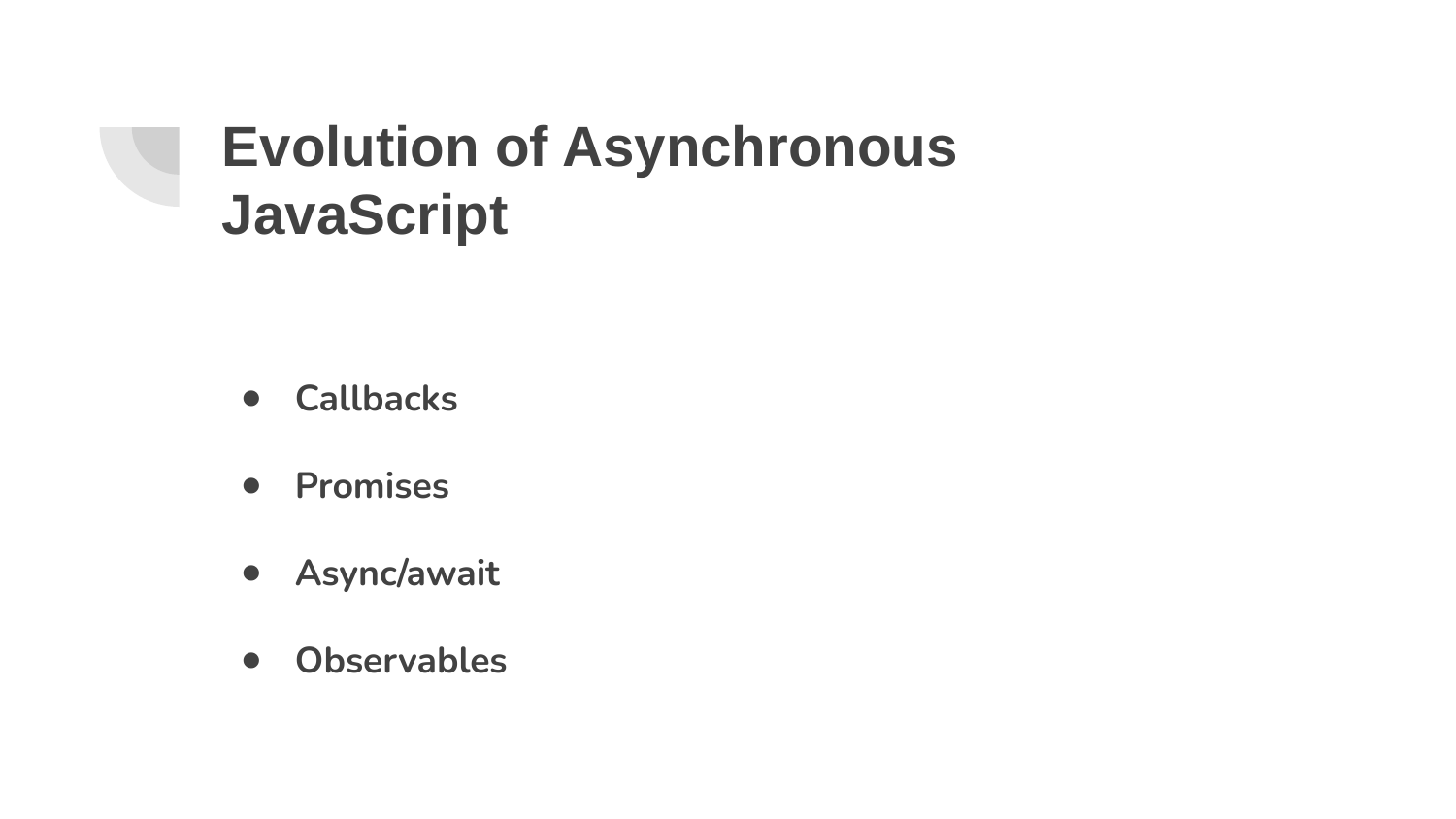

# Evolution of Asynchronous
JavaScript
Callbacks
Promises
Async/await
Observables